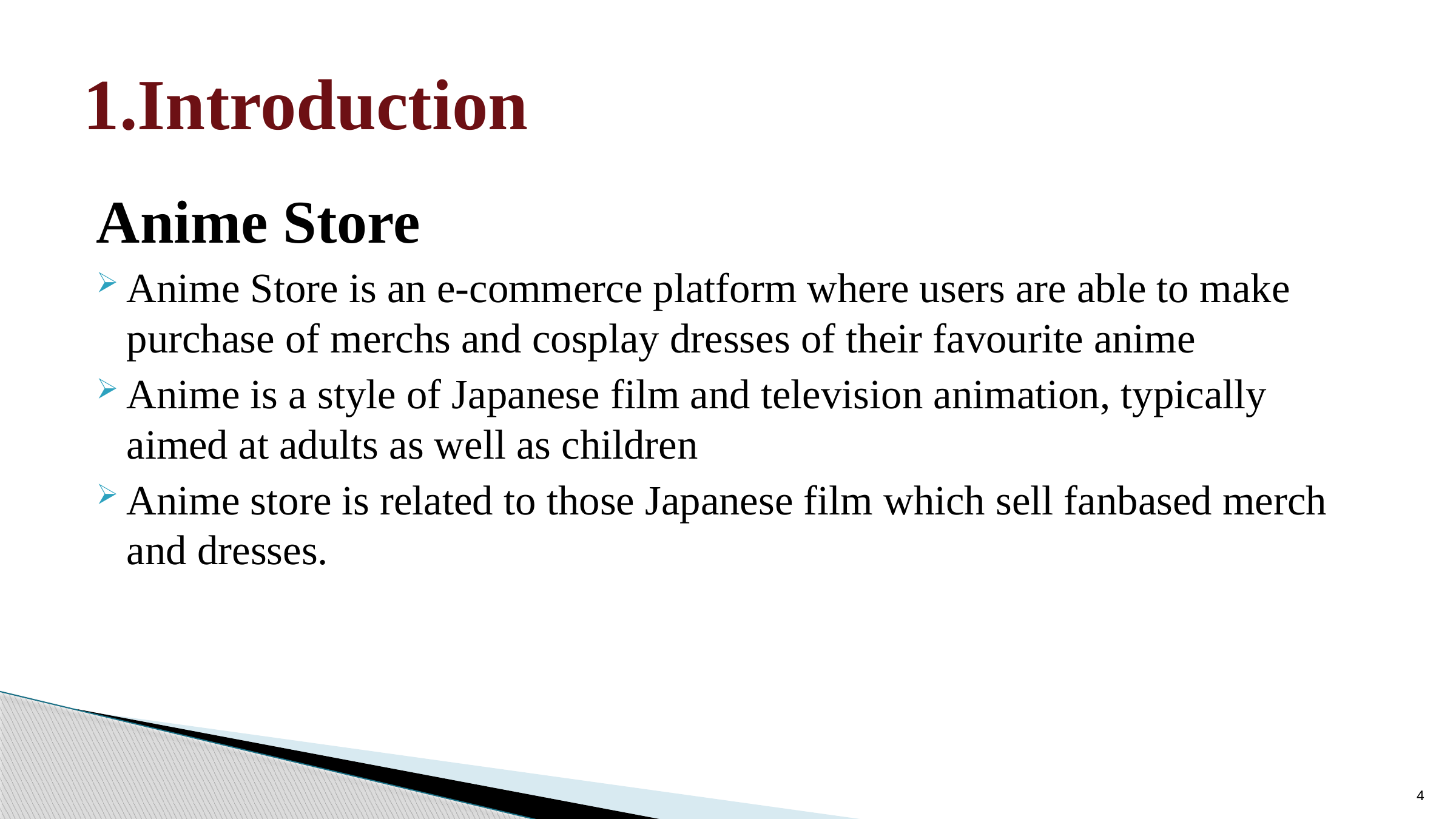

# 1.Introduction
Anime Store
Anime Store is an e-commerce platform where users are able to make purchase of merchs and cosplay dresses of their favourite anime
Anime is a style of Japanese film and television animation, typically aimed at adults as well as children
Anime store is related to those Japanese film which sell fanbased merch and dresses.
4